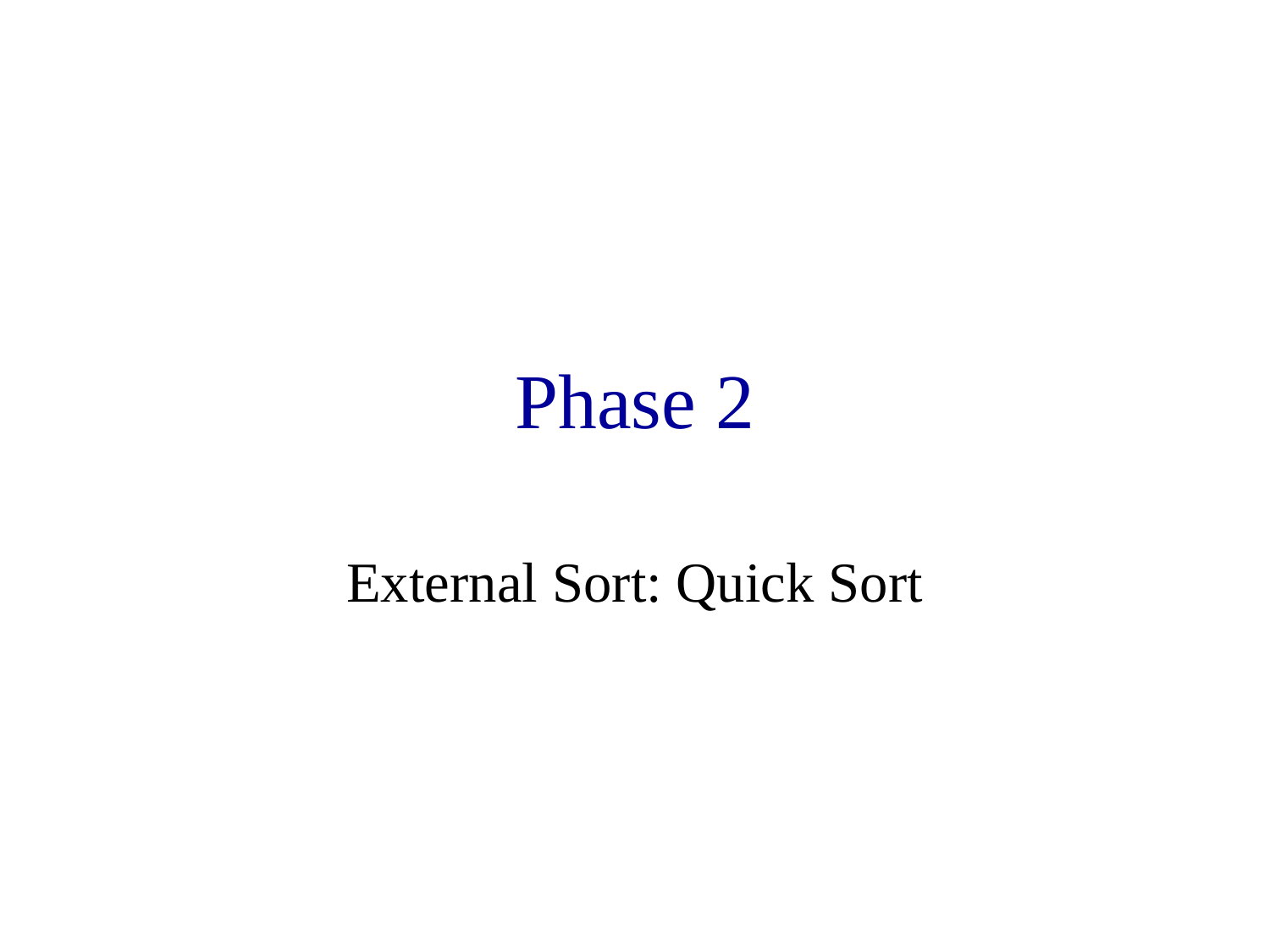

# Phase 2
External Sort: Quick Sort